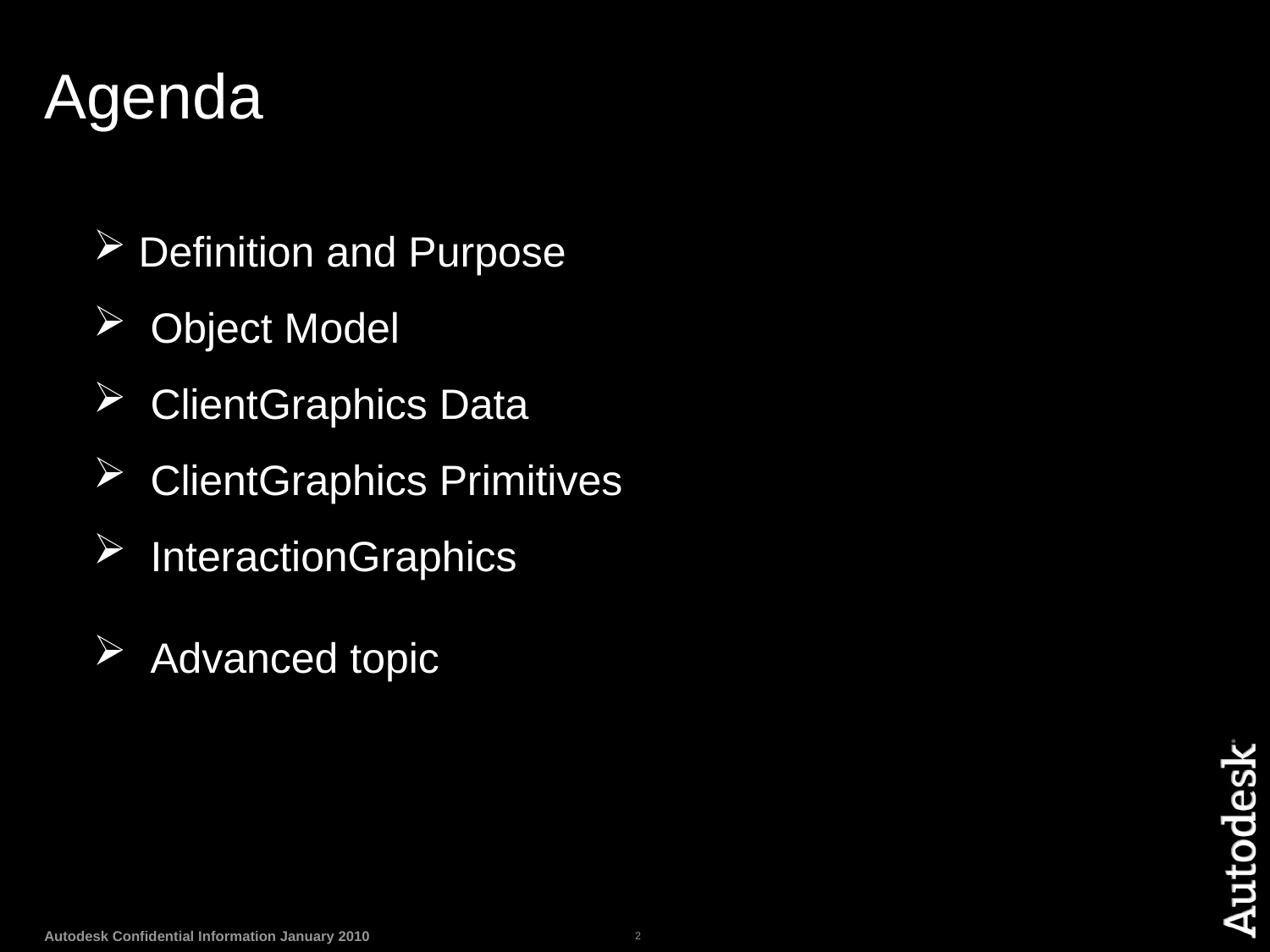

# Agenda
 Definition and Purpose
  Object Model
  ClientGraphics Data
  ClientGraphics Primitives
  InteractionGraphics
  Advanced topic